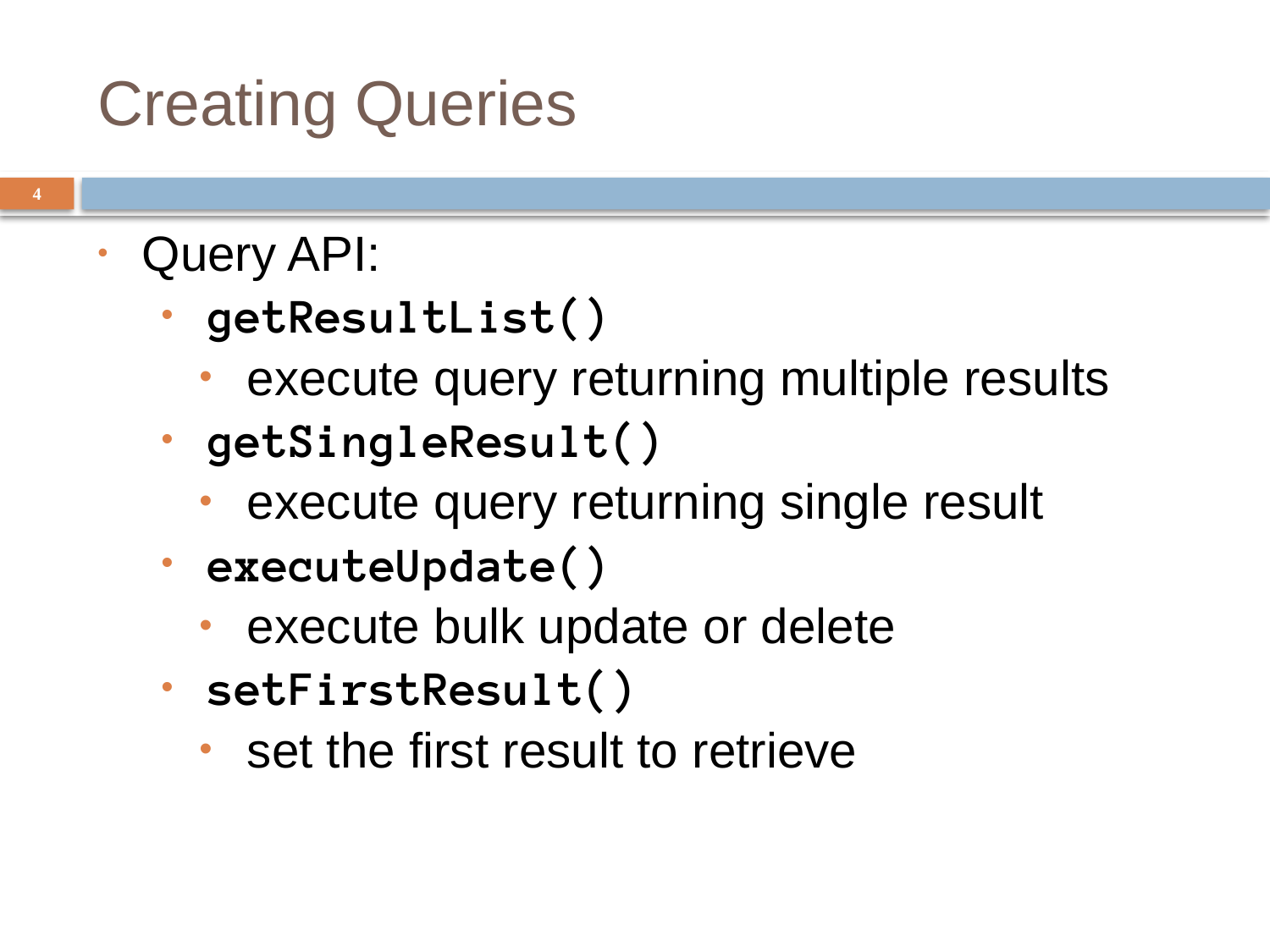

# Creating Queries
4
Query API:
getResultList()
execute query returning multiple results
getSingleResult()
execute query returning single result
executeUpdate()
execute bulk update or delete
setFirstResult()
set the first result to retrieve